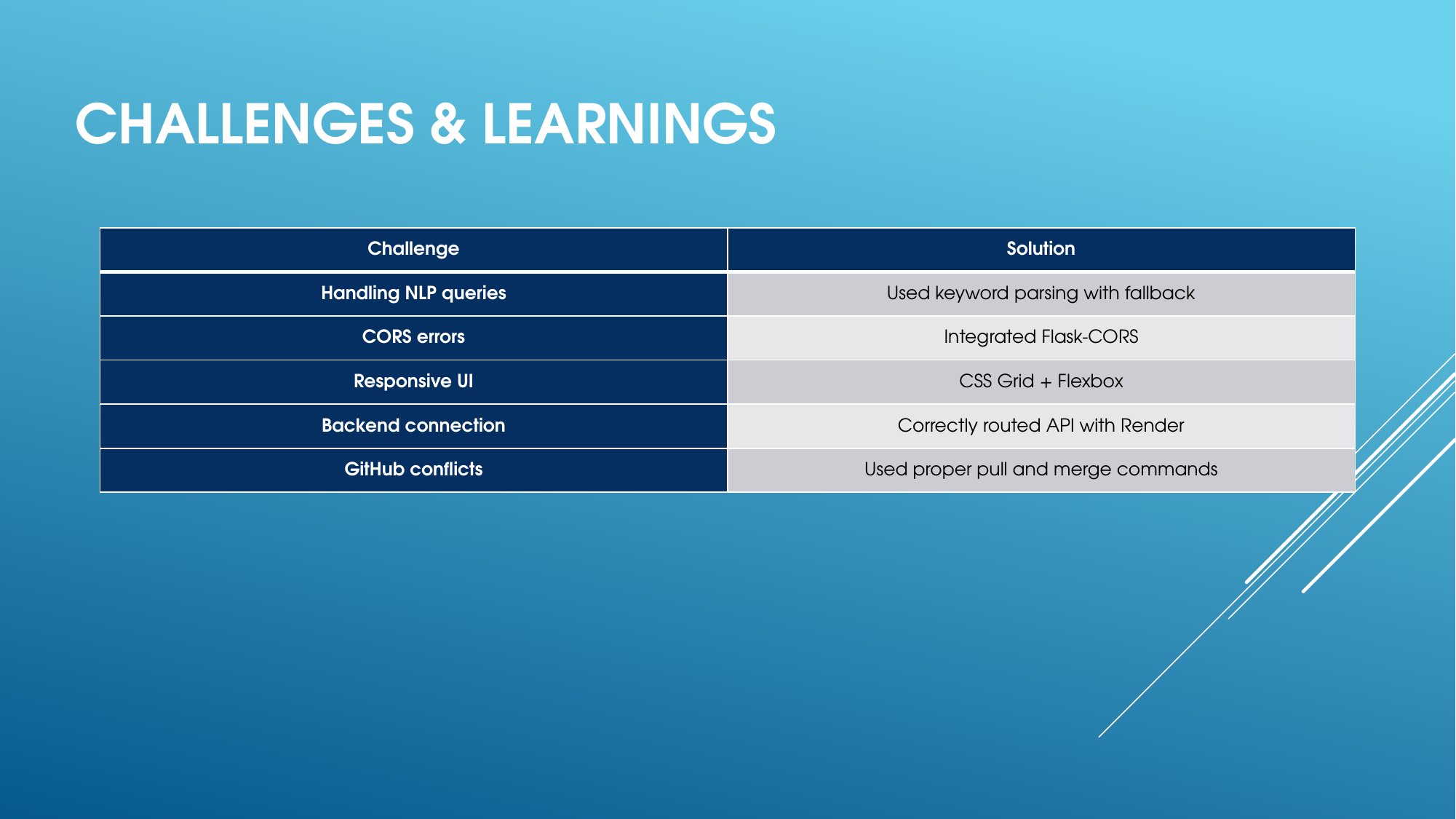

# Challenges & Learnings
| Challenge | Solution |
| --- | --- |
| Handling NLP queries | Used keyword parsing with fallback |
| CORS errors | Integrated Flask-CORS |
| Responsive UI | CSS Grid + Flexbox |
| Backend connection | Correctly routed API with Render |
| GitHub conflicts | Used proper pull and merge commands |